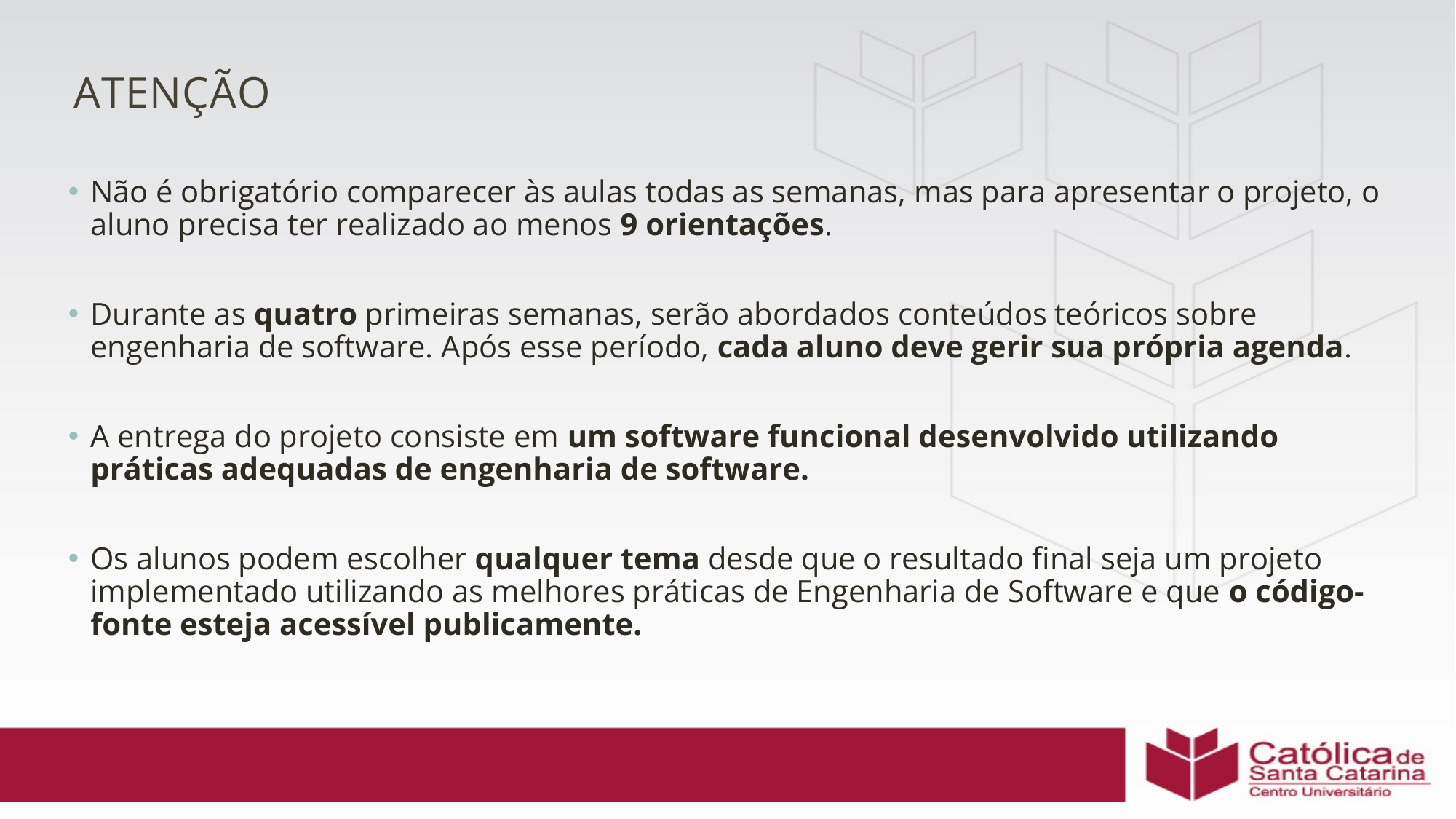

# ATENÇÃO
Não é obrigatório comparecer às aulas todas as semanas, mas para apresentar o projeto, o aluno precisa ter realizado ao menos 9 orientações.

Durante as quatro primeiras semanas, serão abordados conteúdos teóricos sobre engenharia de software. Após esse período, cada aluno deve gerir sua própria agenda.

A entrega do projeto consiste em um software funcional desenvolvido utilizando práticas adequadas de engenharia de software.

Os alunos podem escolher qualquer tema desde que o resultado final seja um projeto implementado utilizando as melhores práticas de Engenharia de Software e que o código-fonte esteja acessível publicamente.